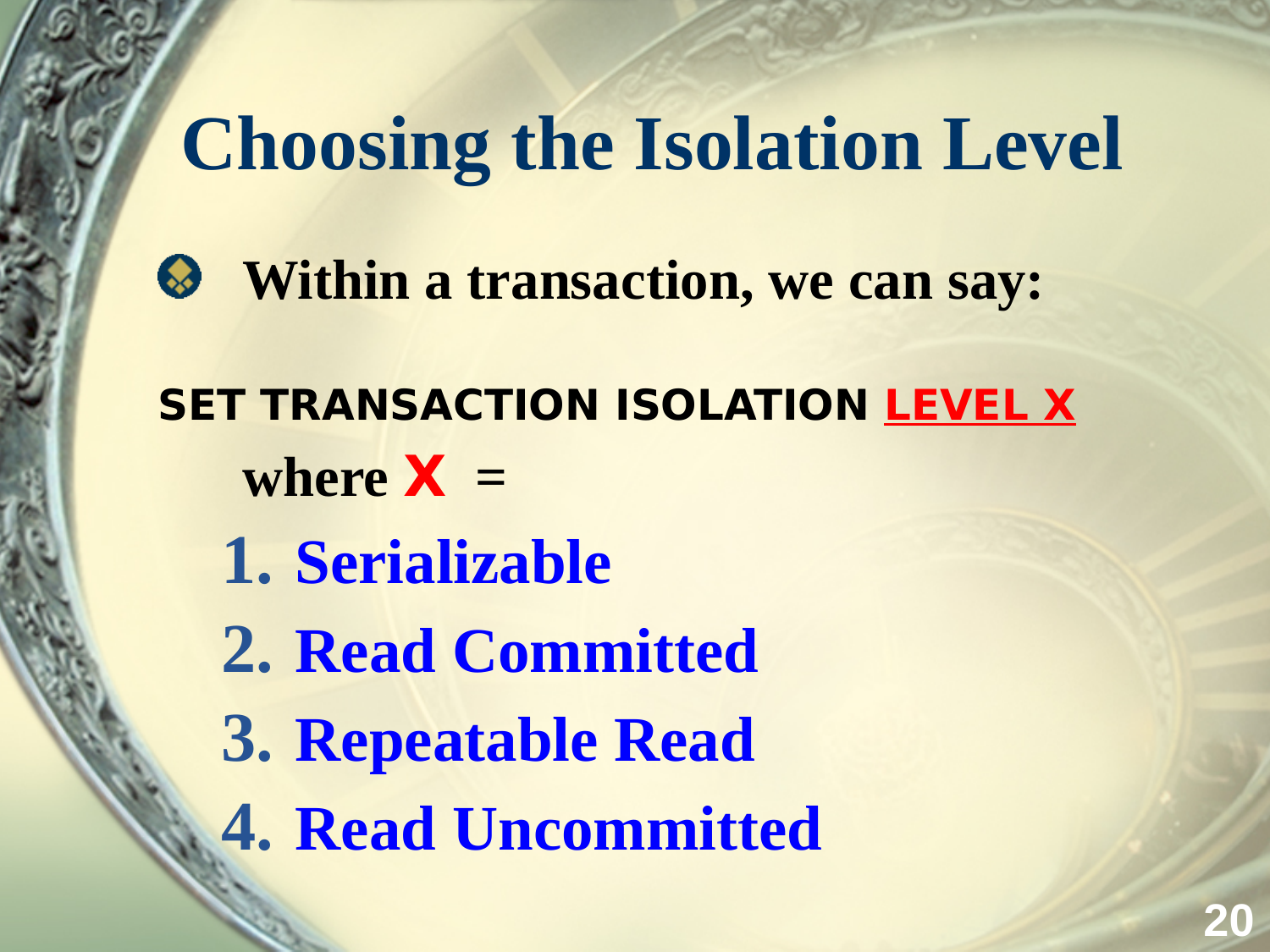

# Choosing the Isolation Level
Within a transaction, we can say:

SET TRANSACTION ISOLATION LEVEL X
	where X  =
Serializable
Read Committed
Repeatable Read
Read Uncommitted
20